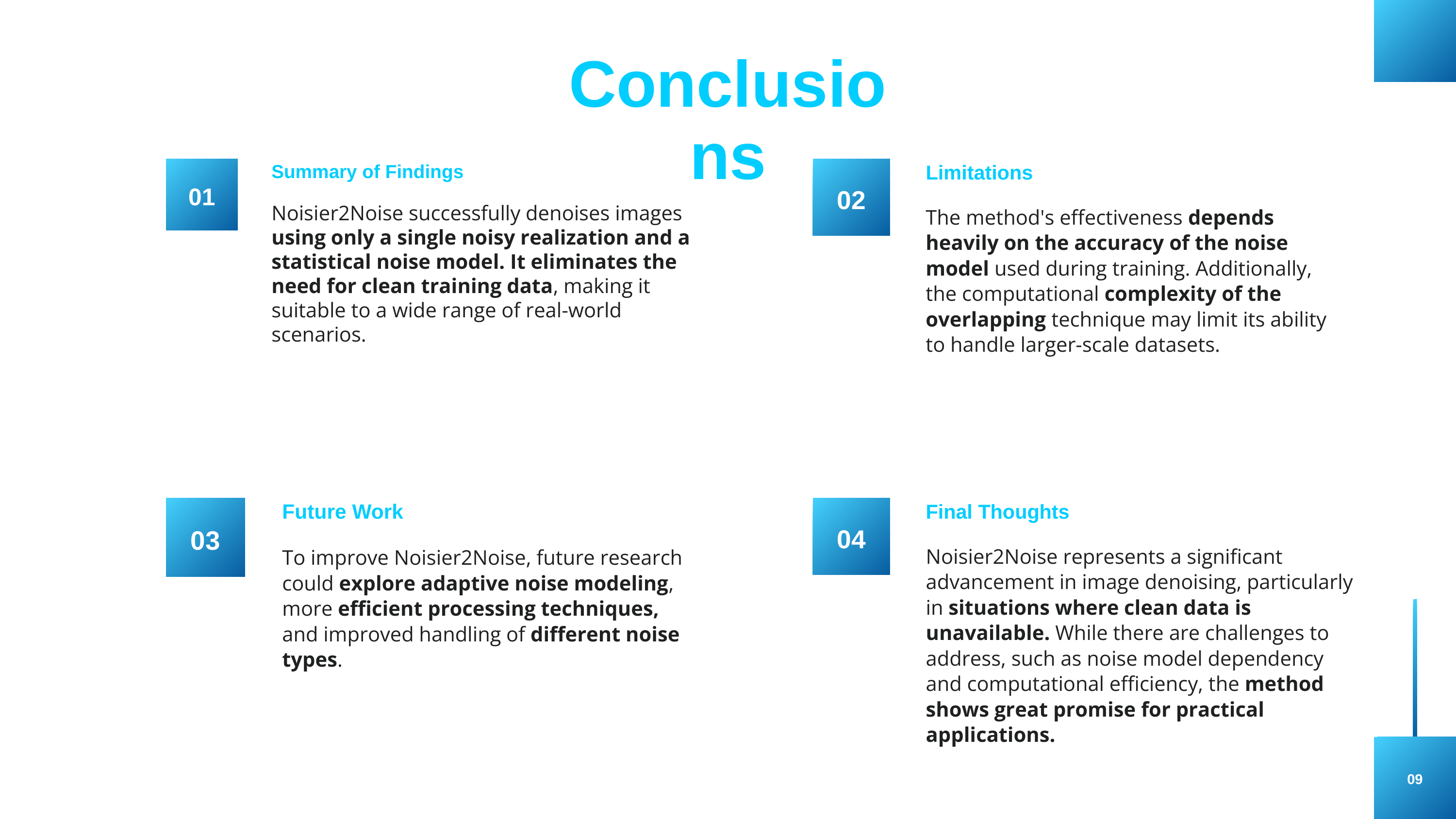

Conclusions
Summary of Findings
Limitations

01
02
Noisier2Noise successfully denoises images using only a single noisy realization and a statistical noise model. It eliminates the need for clean training data, making it suitable to a wide range of real-world scenarios.
The method's effectiveness depends heavily on the accuracy of the noise model used during training. Additionally, the computational complexity of the overlapping technique may limit its ability to handle larger-scale datasets.
Future Work
Final Thoughts

04
03
Noisier2Noise represents a significant advancement in image denoising, particularly in situations where clean data is unavailable. While there are challenges to address, such as noise model dependency and computational efficiency, the method shows great promise for practical applications.
To improve Noisier2Noise, future research could explore adaptive noise modeling, more efficient processing techniques, and improved handling of different noise types.

09